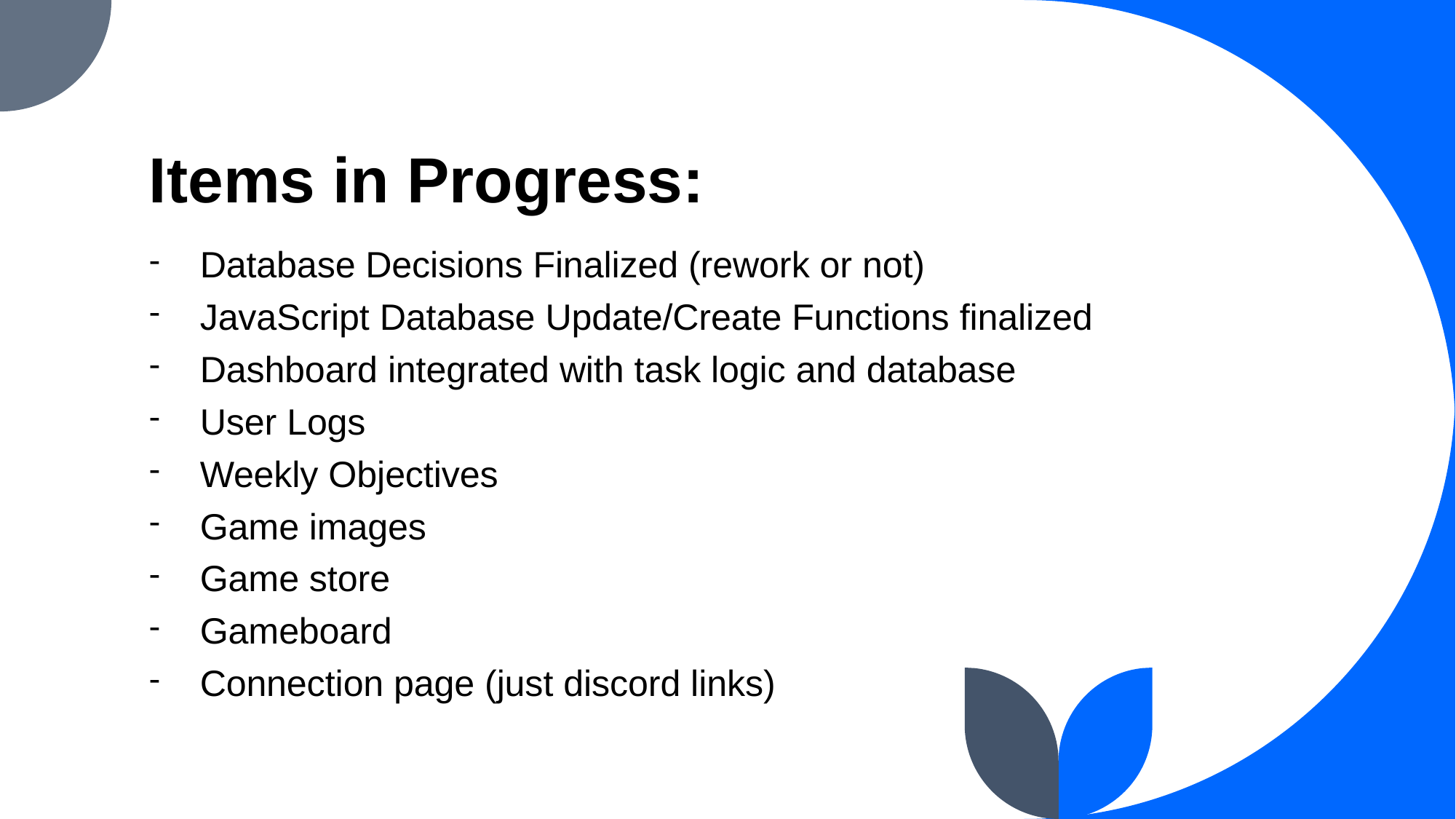

# Items in Progress:
Database Decisions Finalized (rework or not)
JavaScript Database Update/Create Functions finalized
Dashboard integrated with task logic and database
User Logs
Weekly Objectives
Game images
Game store
Gameboard
Connection page (just discord links)